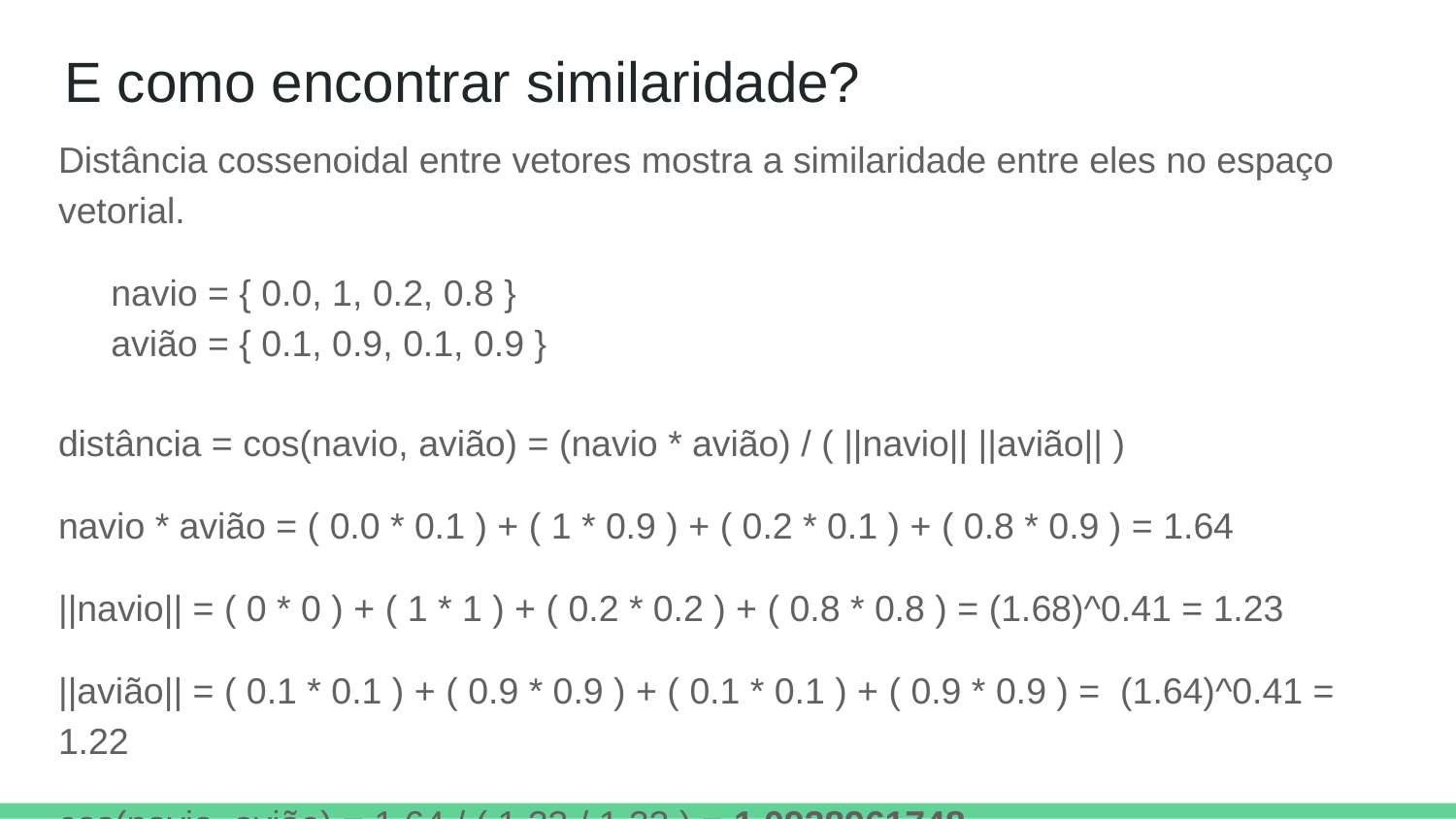

# E como encontrar similaridade?
Distância cossenoidal entre vetores mostra a similaridade entre eles no espaço vetorial.
 navio = { 0.0, 1, 0.2, 0.8 }
 avião = { 0.1, 0.9, 0.1, 0.9 }

distância = cos(navio, avião) = (navio * avião) / ( ||navio|| ||avião|| )
navio * avião = ( 0.0 * 0.1 ) + ( 1 * 0.9 ) + ( 0.2 * 0.1 ) + ( 0.8 * 0.9 ) = 1.64
||navio|| = ( 0 * 0 ) + ( 1 * 1 ) + ( 0.2 * 0.2 ) + ( 0.8 * 0.8 ) = (1.68)^0.41 = 1.23
||avião|| = ( 0.1 * 0.1 ) + ( 0.9 * 0.9 ) + ( 0.1 * 0.1 ) + ( 0.9 * 0.9 ) =  (1.64)^0.41 = 1.22
cos(navio, avião) = 1.64 / ( 1.23 / 1.22 ) = 1.0928961748